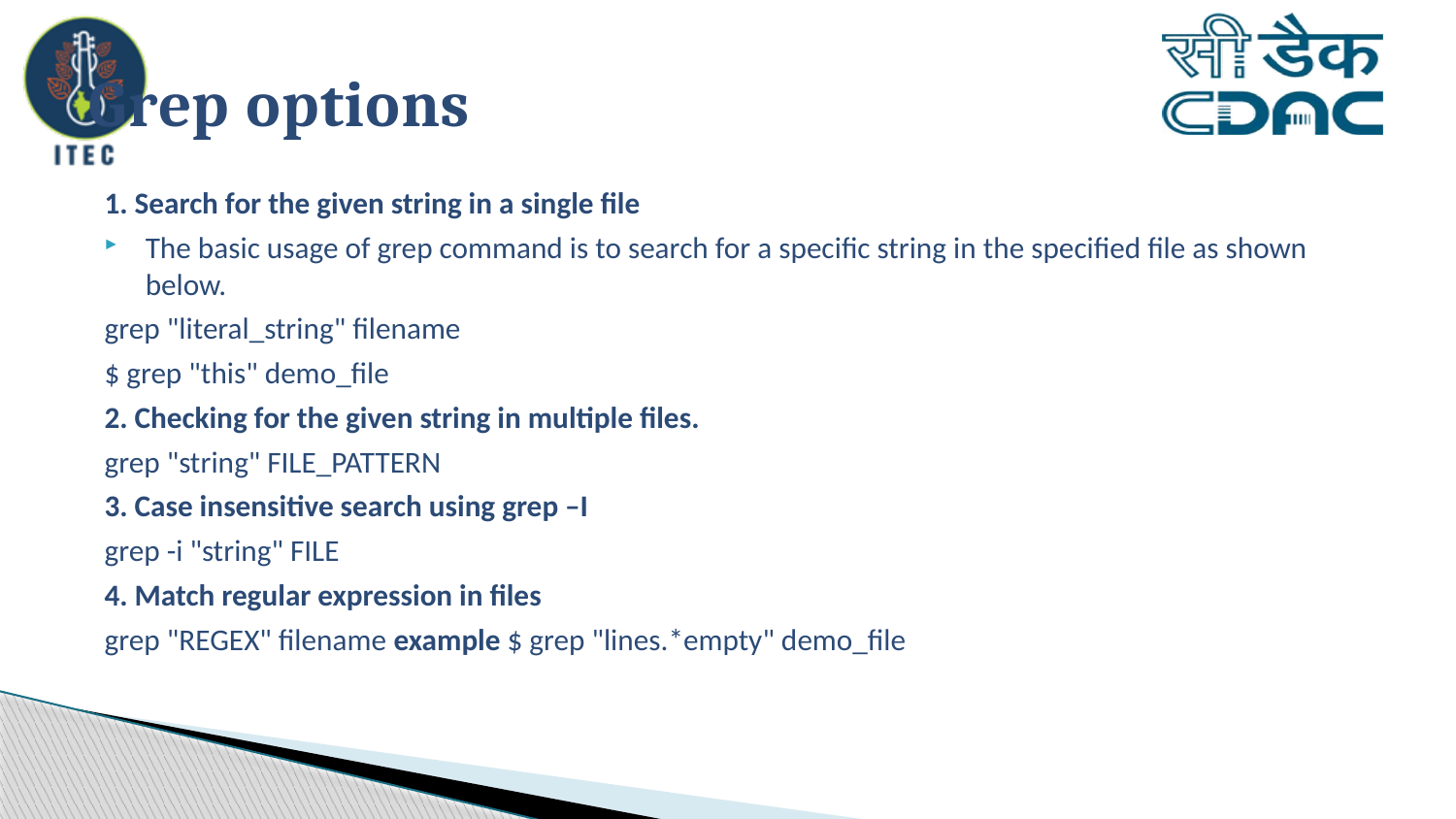

# Grep options
1. Search for the given string in a single file
The basic usage of grep command is to search for a specific string in the specified file as shown below.
grep "literal_string" filename
$ grep "this" demo_file
2. Checking for the given string in multiple files.
grep "string" FILE_PATTERN
3. Case insensitive search using grep –I
grep -i "string" FILE
4. Match regular expression in files
grep "REGEX" filename example $ grep "lines.*empty" demo_file